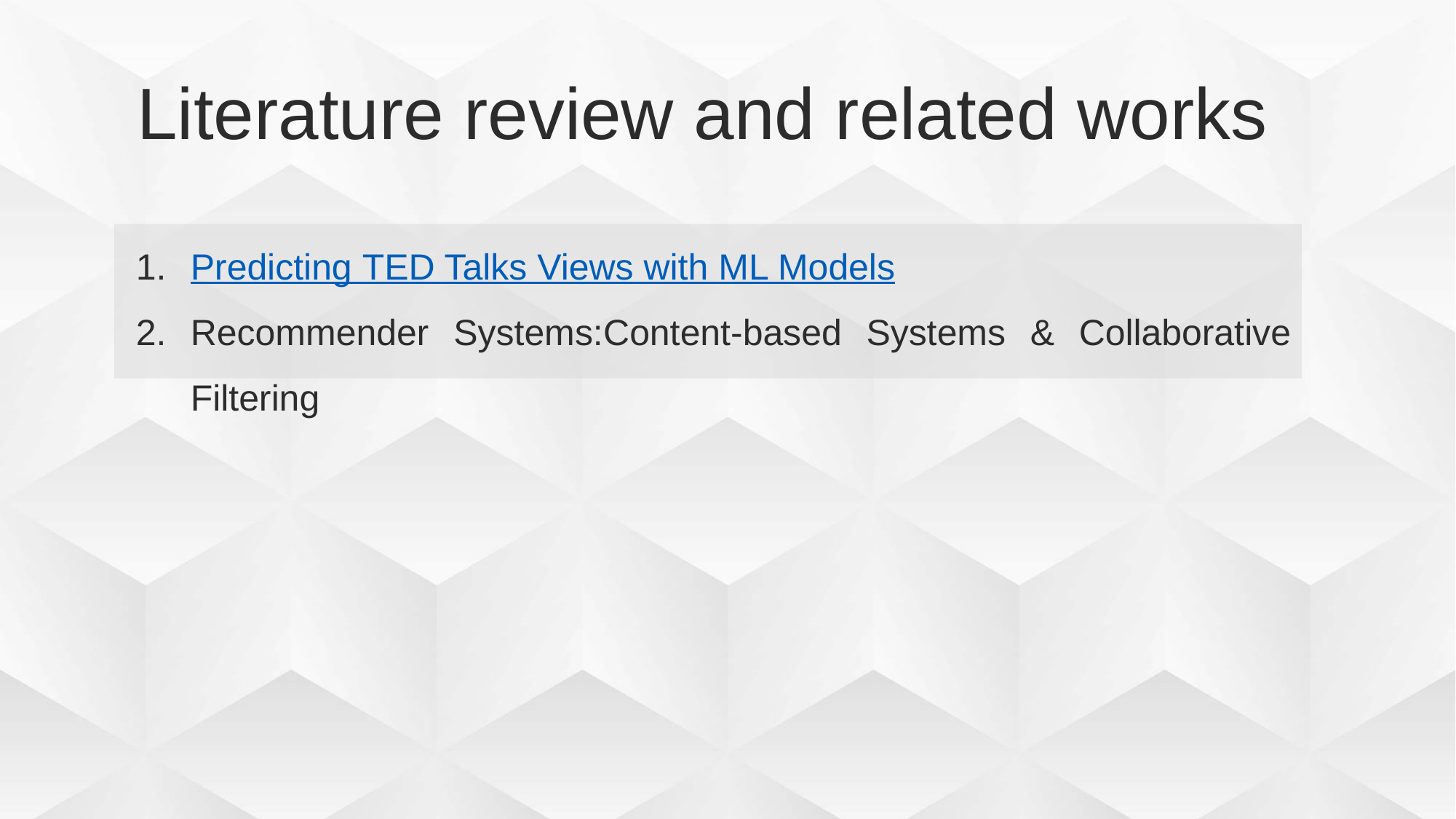

Literature review and related works
Predicting TED Talks Views with ML Models
Recommender Systems:Content-based Systems & Collaborative Filtering